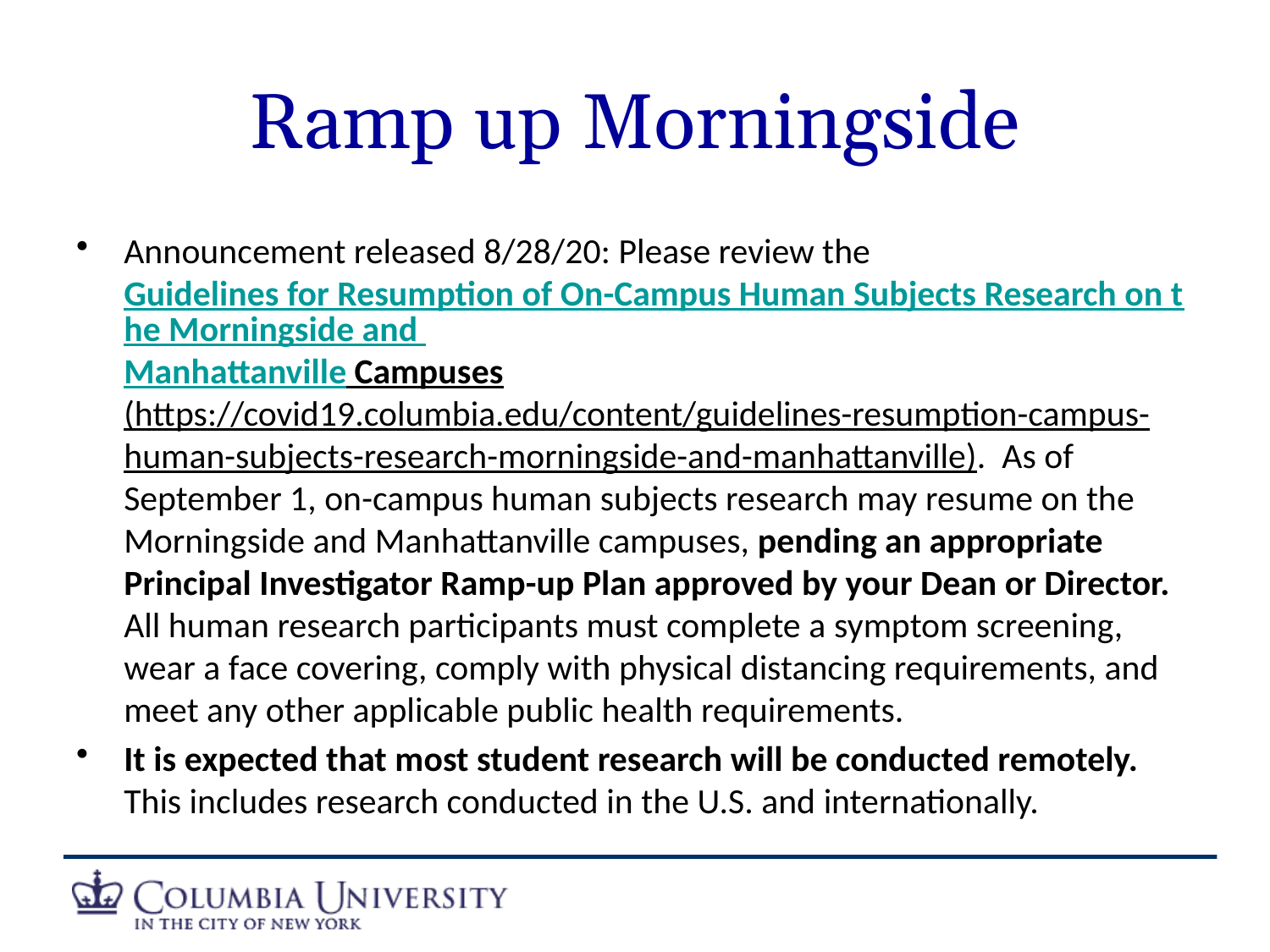

# Ramp up Morningside
Announcement released 8/28/20: Please review the Guidelines for Resumption of On-Campus Human Subjects Research on the Morningside and Manhattanville Campuses (https://covid19.columbia.edu/content/guidelines-resumption-campus-human-subjects-research-morningside-and-manhattanville).  As of September 1, on-campus human subjects research may resume on the Morningside and Manhattanville campuses, pending an appropriate Principal Investigator Ramp-up Plan approved by your Dean or Director.  All human research participants must complete a symptom screening, wear a face covering, comply with physical distancing requirements, and meet any other applicable public health requirements.
It is expected that most student research will be conducted remotely. This includes research conducted in the U.S. and internationally.